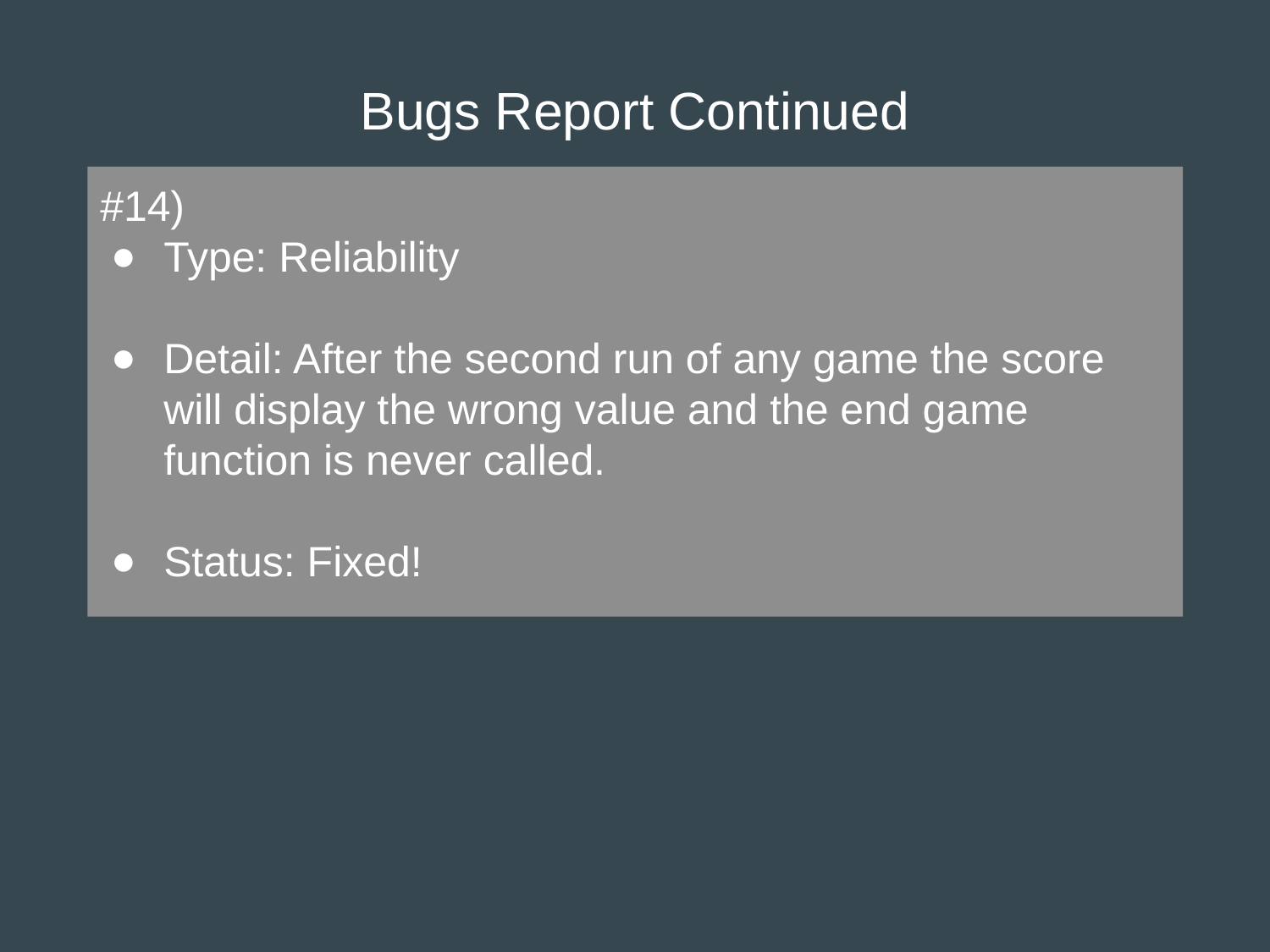

# Bugs Report Continued
#14)
Type: Reliability

Detail: After the second run of any game the score will display the wrong value and the end game function is never called.

Status: Fixed!